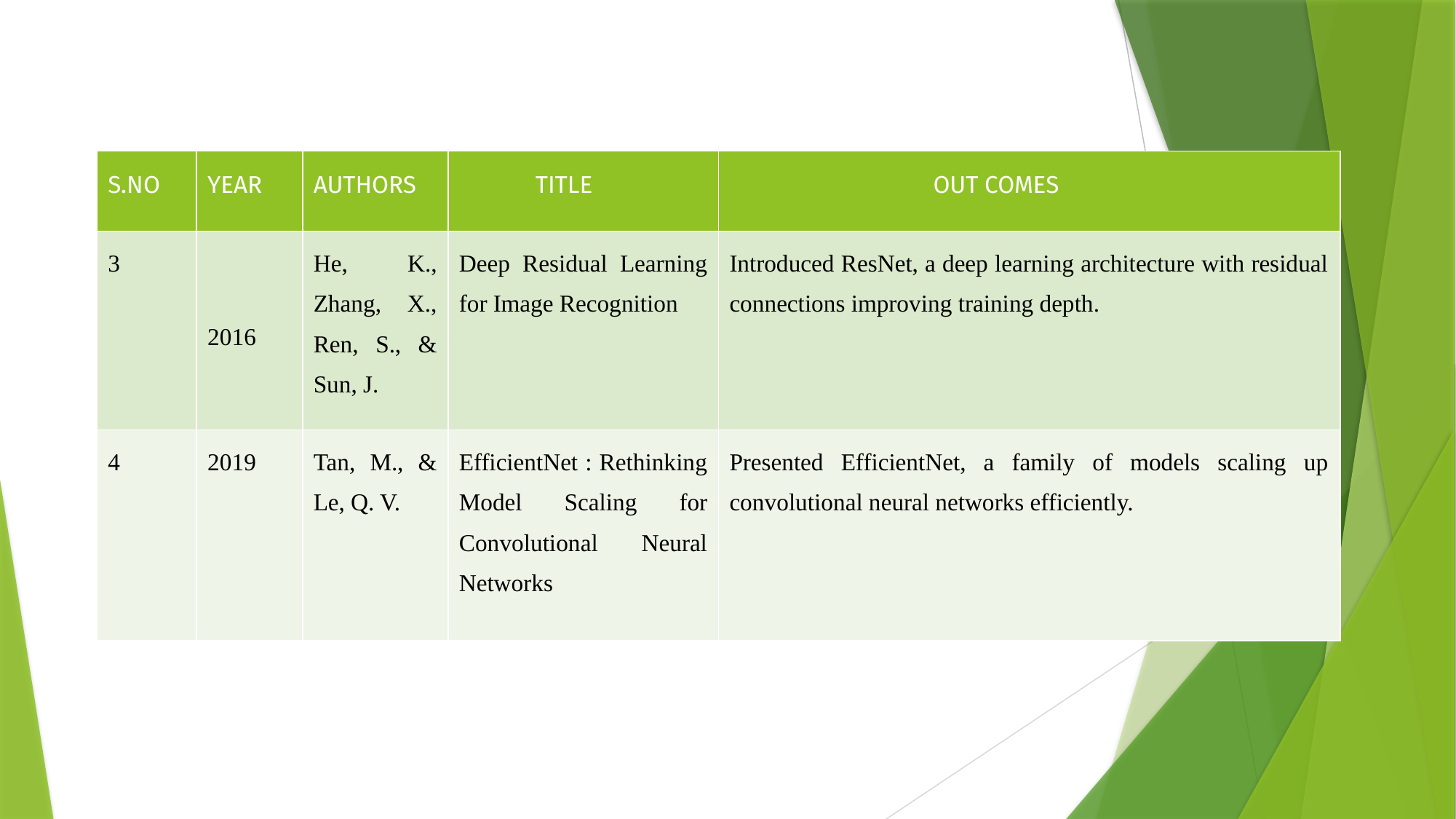

| S.NO | YEAR | AUTHORS | TITLE | OUT COMES |
| --- | --- | --- | --- | --- |
| 3 | 2016 | He, K., Zhang, X., Ren, S., & Sun, J. | Deep Residual Learning for Image Recognition | Introduced ResNet, a deep learning architecture with residual connections improving training depth. |
| 4 | 2019 | Tan, M., & Le, Q. V. | EfficientNet : Rethinking Model Scaling for Convolutional Neural Networks | Presented EfficientNet, a family of models scaling up convolutional neural networks efficiently. |